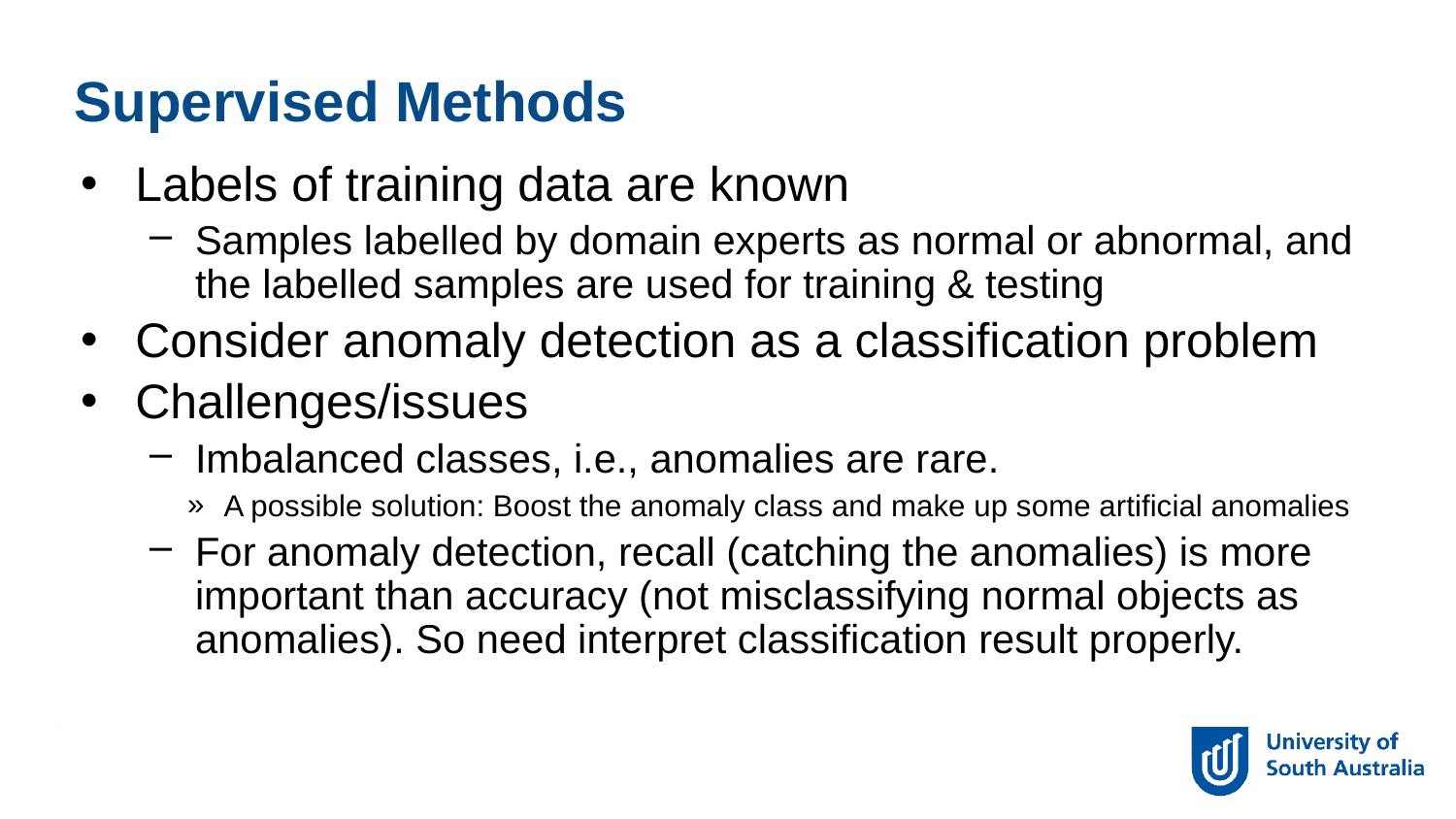

Supervised Methods
Labels of training data are known
Samples labelled by domain experts as normal or abnormal, and the labelled samples are used for training & testing
Consider anomaly detection as a classification problem
Challenges/issues
Imbalanced classes, i.e., anomalies are rare.
A possible solution: Boost the anomaly class and make up some artificial anomalies
For anomaly detection, recall (catching the anomalies) is more important than accuracy (not misclassifying normal objects as anomalies). So need interpret classification result properly.